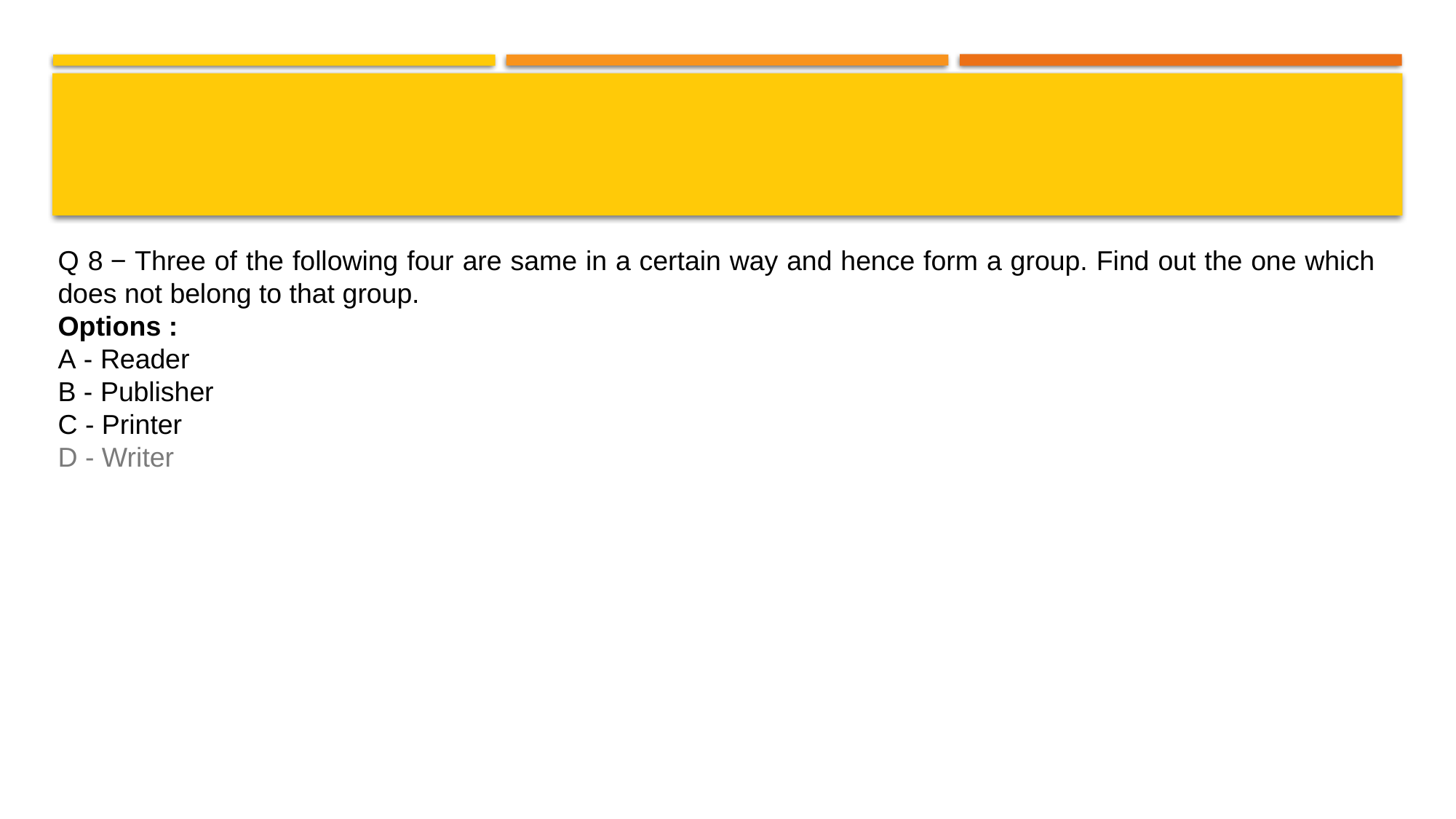

#
Q 8 − Three of the following four are same in a certain way and hence form a group. Find out the one which does not belong to that group.
Options :
A - Reader
B - Publisher
C - Printer
D - Writer